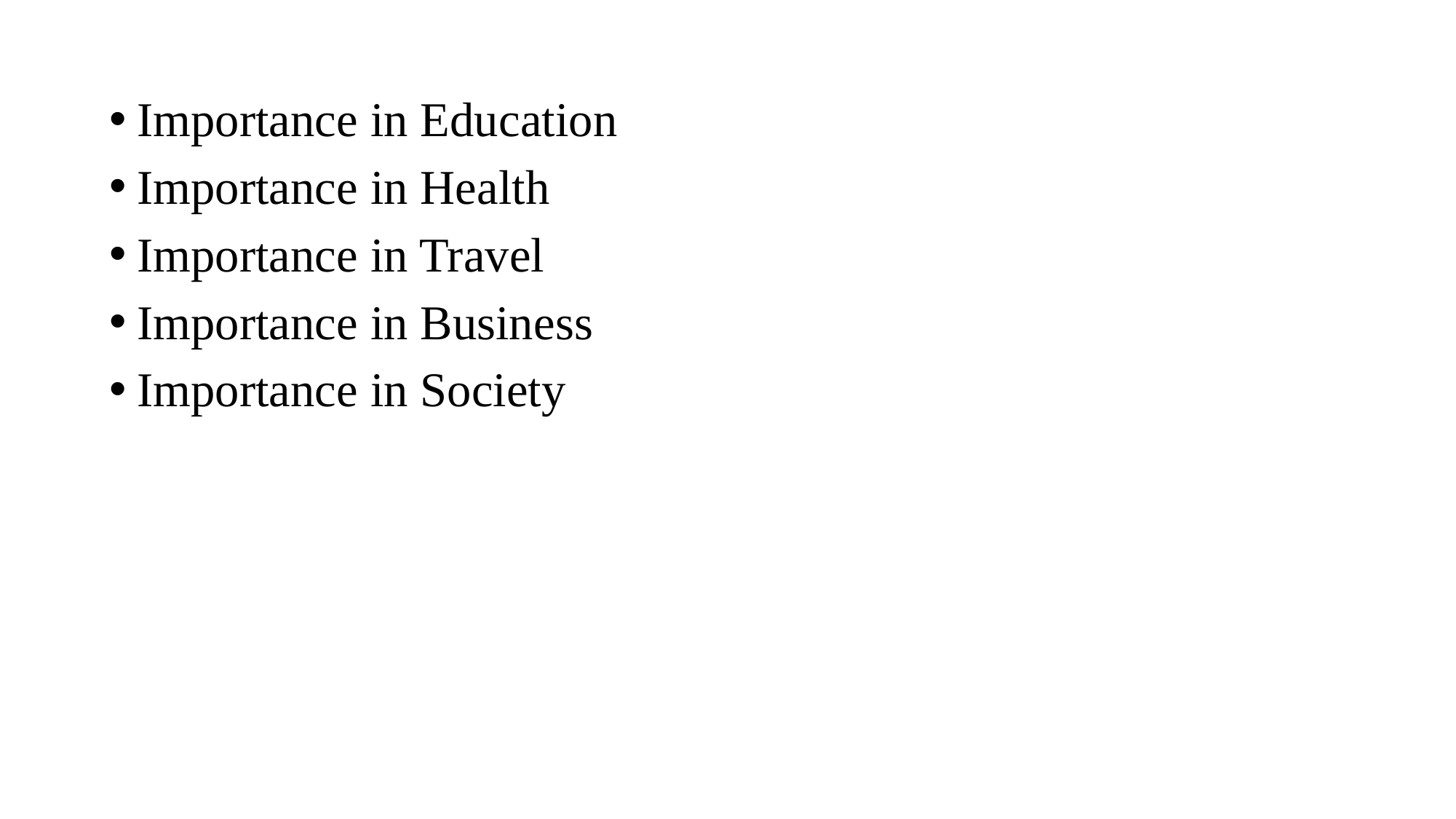

Importance in Education
Importance in Health
Importance in Travel
Importance in Business
Importance in Society